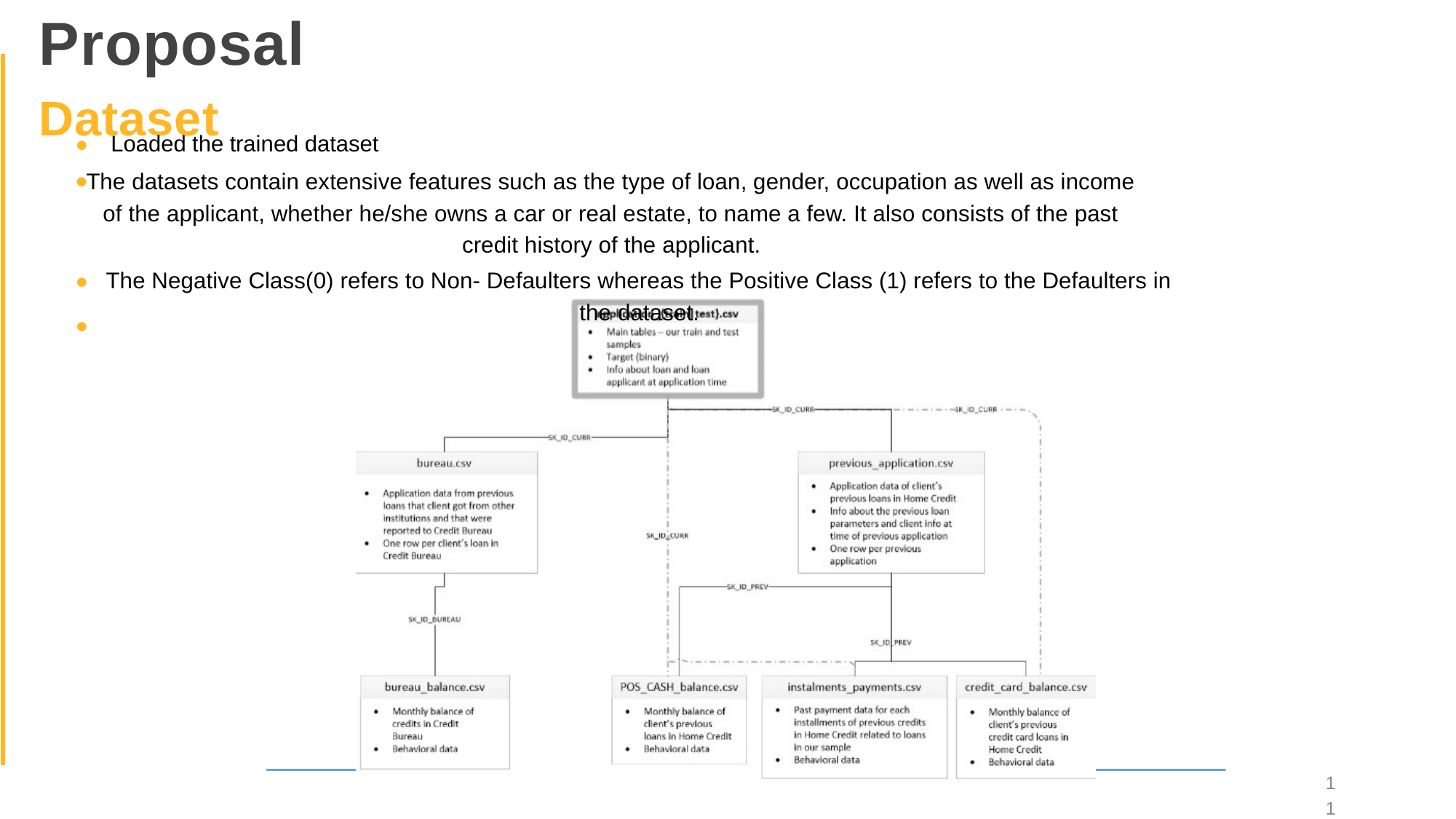

Proposal
Dataset

●
Loaded the trained dataset
The datasets contain extensive features such as the type of loan, gender, occupation as well as income of the applicant, whether he/she owns a car or real estate, to name a few. It also consists of the past credit history of the applicant.
●
The Negative Class(0) refers to Non- Defaulters whereas the Positive Class (1) refers to the Defaulters in the dataset.
●

●

11